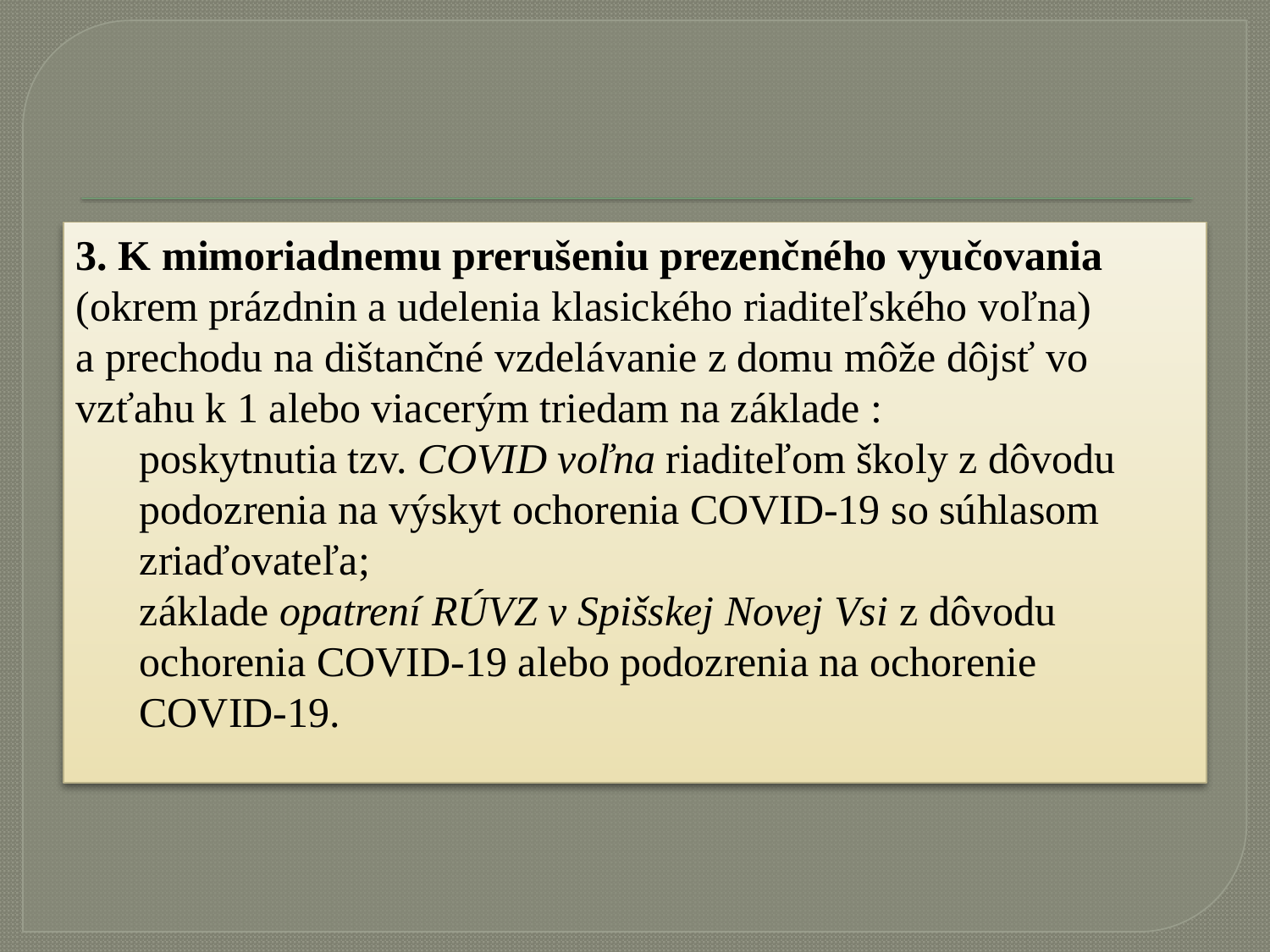

#
3. K mimoriadnemu prerušeniu prezenčného vyučovania (okrem prázdnin a udelenia klasického riaditeľského voľna) a prechodu na dištančné vzdelávanie z domu môže dôjsť vo vzťahu k 1 alebo viacerým triedam na základe :
poskytnutia tzv. COVID voľna riaditeľom školy z dôvodu podozrenia na výskyt ochorenia COVID-19 so súhlasom zriaďovateľa;
základe opatrení RÚVZ v Spišskej Novej Vsi z dôvodu ochorenia COVID-19 alebo podozrenia na ochorenie COVID-19.